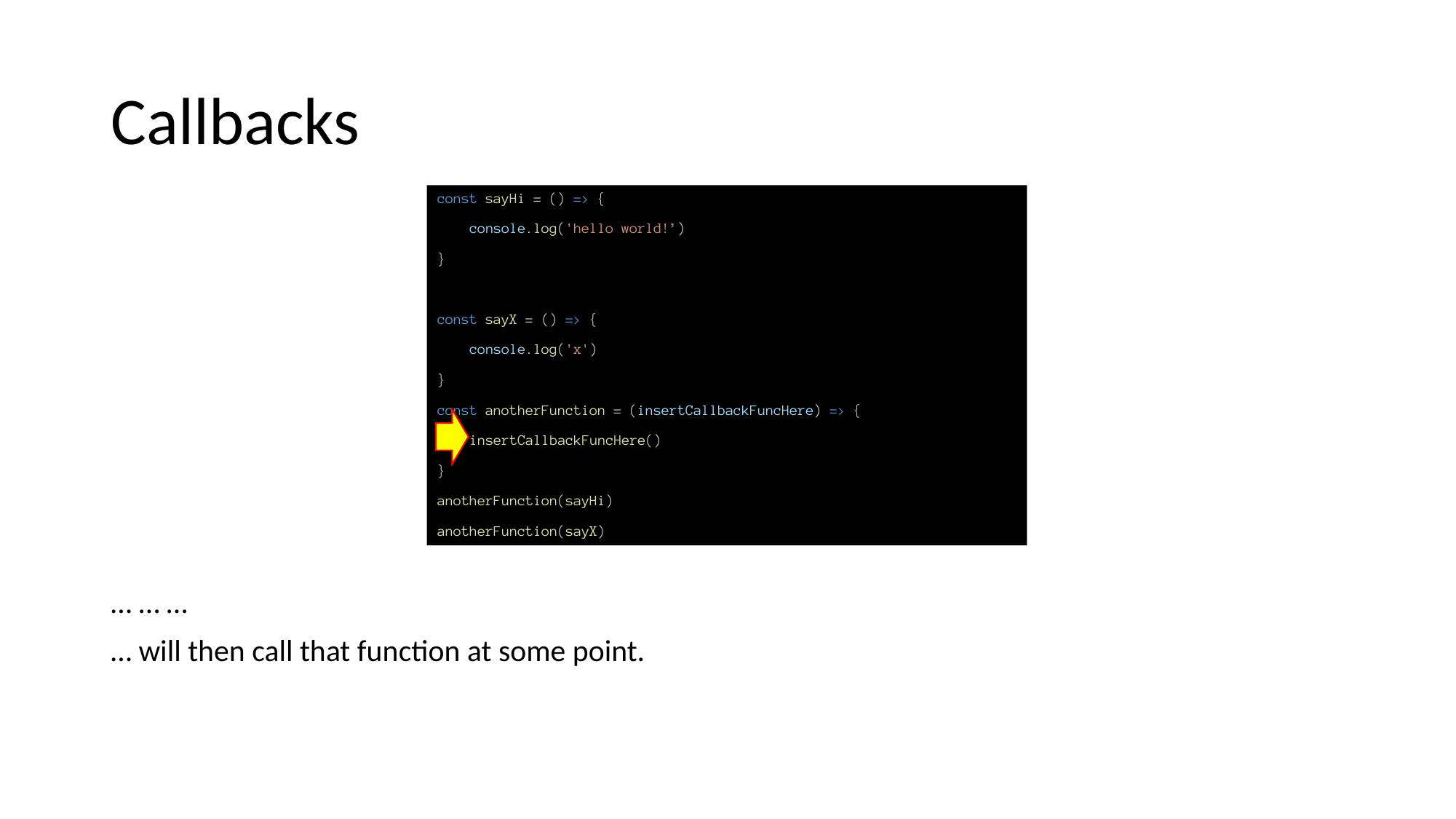

# Callbacks
const sayHi = () => {
    console.log('hello world!’)
}

const sayX = () => {
    console.log('x')
}
const anotherFunction = (insertCallbackFuncHere) => {
    insertCallbackFuncHere()
}
anotherFunction(sayHi)
anotherFunction(sayX)

… … …
… will then call that function at some point.